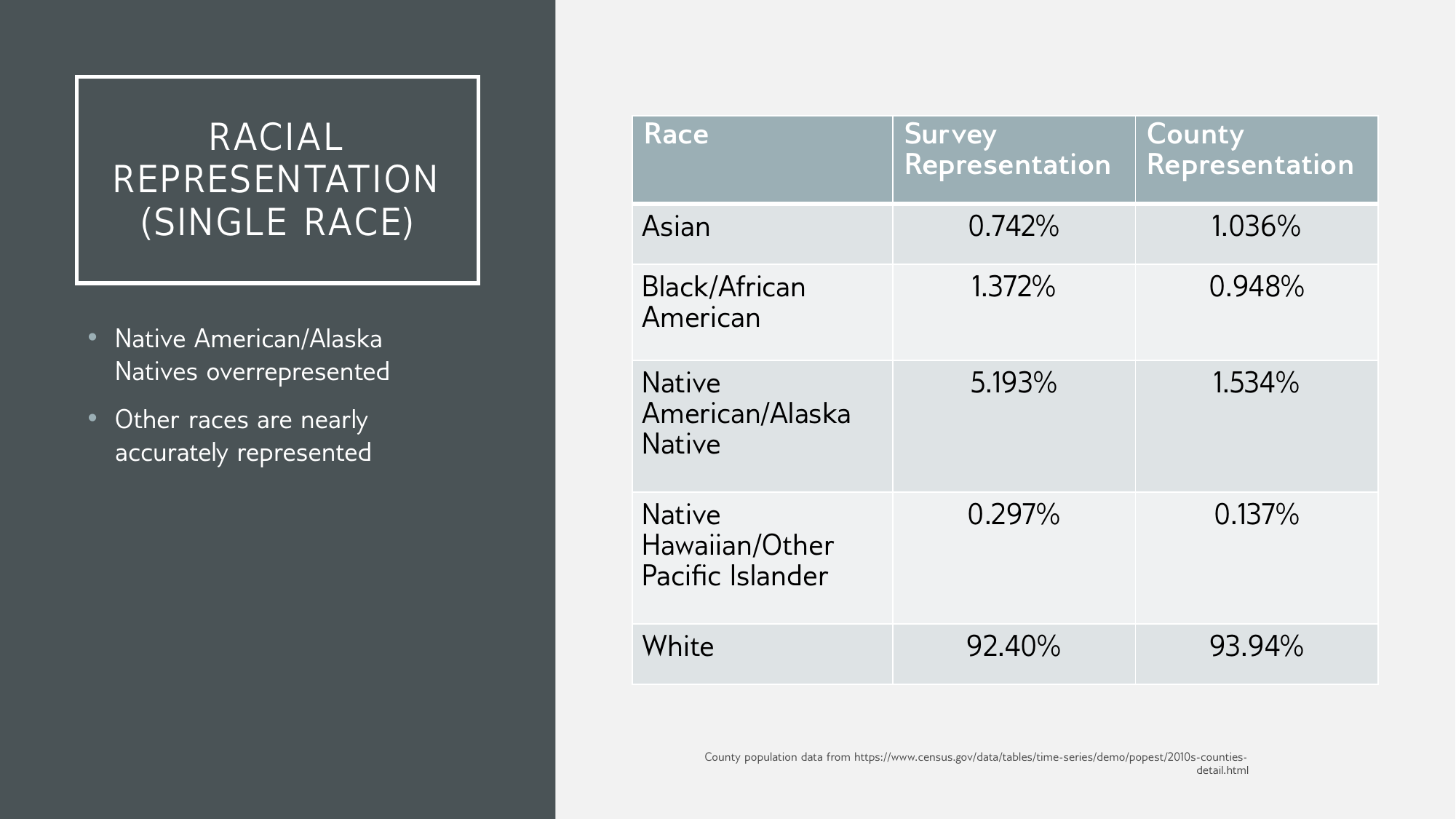

# Racial Representation (single race)
| Race | Survey Representation | County Representation |
| --- | --- | --- |
| Asian | 0.742% | 1.036% |
| Black/African American | 1.372% | 0.948% |
| Native American/Alaska Native | 5.193% | 1.534% |
| Native Hawaiian/Other Pacific Islander | 0.297% | 0.137% |
| White | 92.40% | 93.94% |
Native American/Alaska Natives overrepresented
Other races are nearly accurately represented
County population data from https://www.census.gov/data/tables/time-series/demo/popest/2010s-counties-detail.html